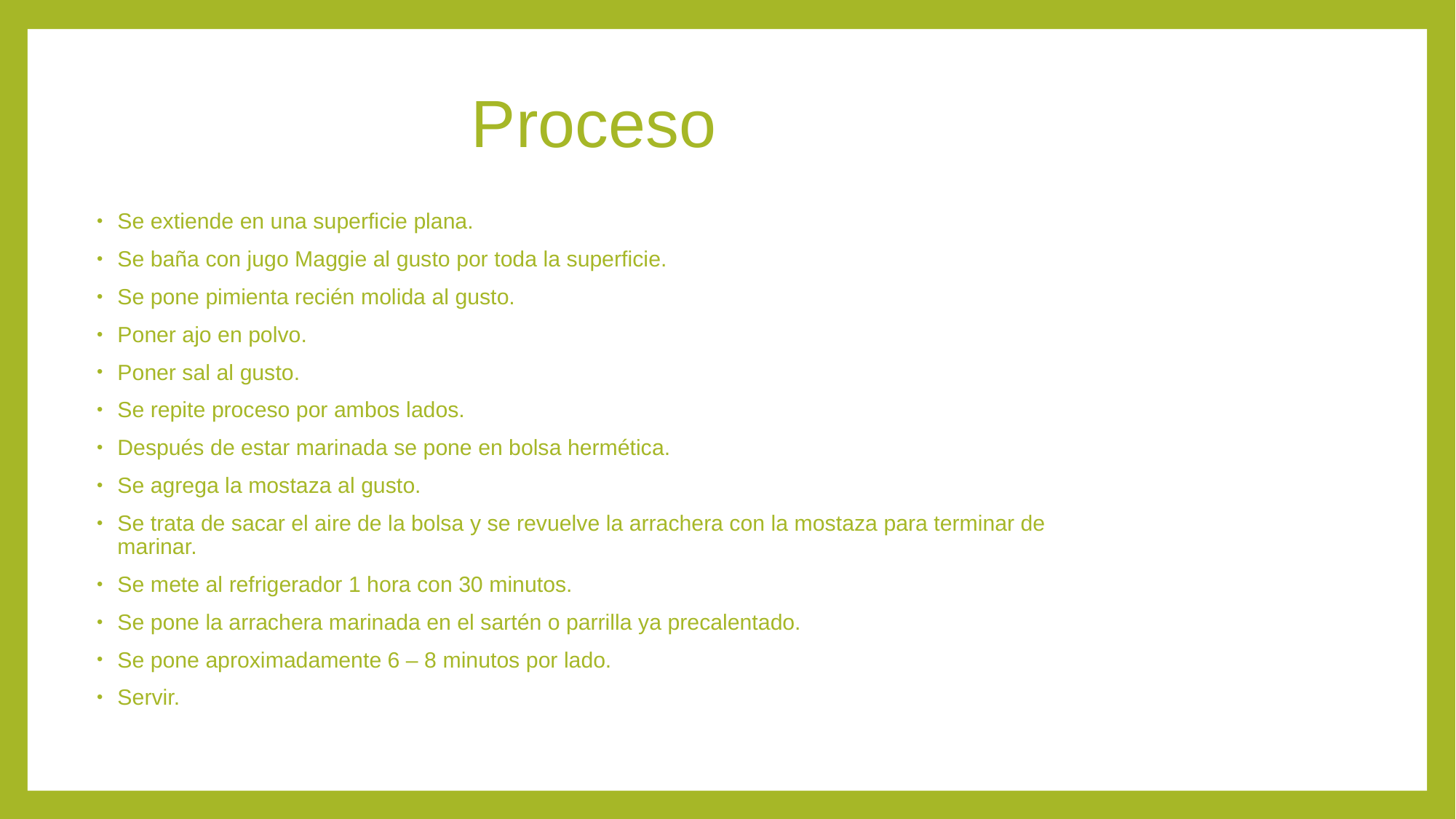

# Proceso

Se extiende en una superficie plana.
Se baña con jugo Maggie al gusto por toda la superficie.
Se pone pimienta recién molida al gusto.
Poner ajo en polvo.
Poner sal al gusto.
Se repite proceso por ambos lados.
Después de estar marinada se pone en bolsa hermética.
Se agrega la mostaza al gusto.
Se trata de sacar el aire de la bolsa y se revuelve la arrachera con la mostaza para terminar de marinar.
Se mete al refrigerador 1 hora con 30 minutos.
Se pone la arrachera marinada en el sartén o parrilla ya precalentado.
Se pone aproximadamente 6 – 8 minutos por lado.
Servir.